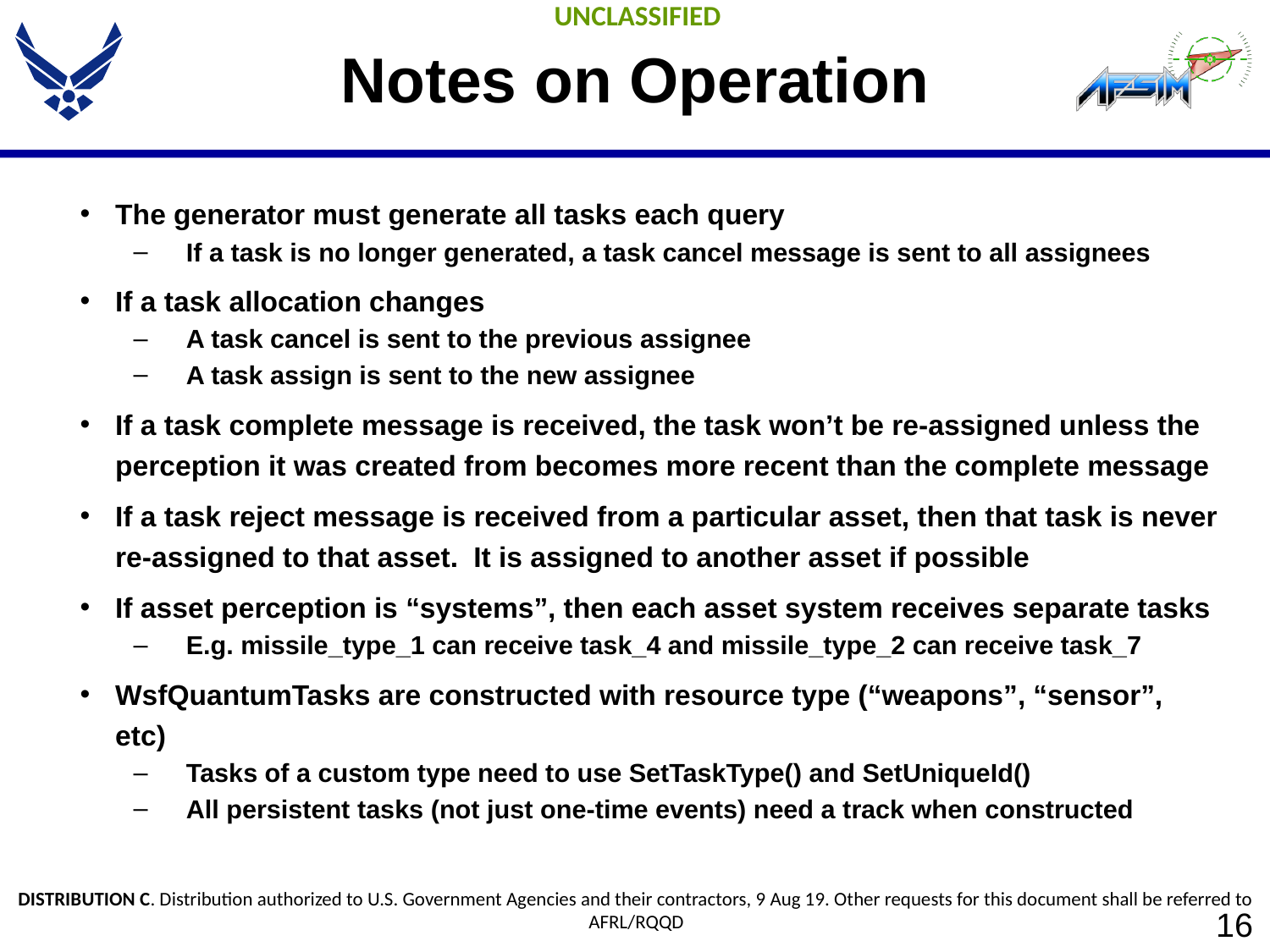

# Notes on Operation
The generator must generate all tasks each query
If a task is no longer generated, a task cancel message is sent to all assignees
If a task allocation changes
A task cancel is sent to the previous assignee
A task assign is sent to the new assignee
If a task complete message is received, the task won’t be re-assigned unless the perception it was created from becomes more recent than the complete message
If a task reject message is received from a particular asset, then that task is never re-assigned to that asset.  It is assigned to another asset if possible
If asset perception is “systems”, then each asset system receives separate tasks
E.g. missile_type_1 can receive task_4 and missile_type_2 can receive task_7
WsfQuantumTasks are constructed with resource type (“weapons”, “sensor”, etc)
Tasks of a custom type need to use SetTaskType() and SetUniqueId()
All persistent tasks (not just one-time events) need a track when constructed